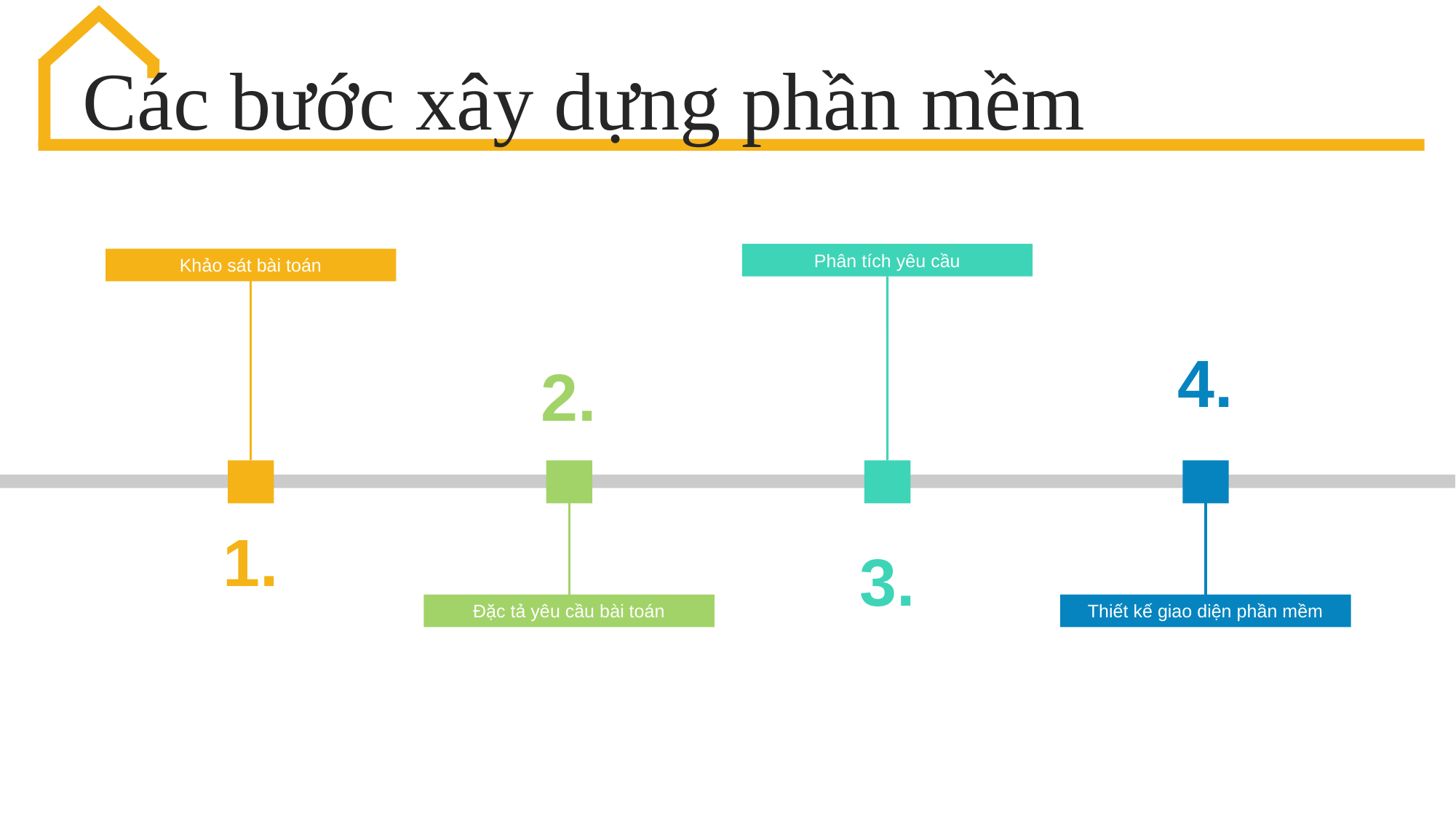

Các bước xây dựng phần mềm
Phân tích yêu cầu
Khảo sát bài toán
4.
2.

1.
3.
Đặc tả yêu cầu bài toán
Thiết kế giao diện phần mềm